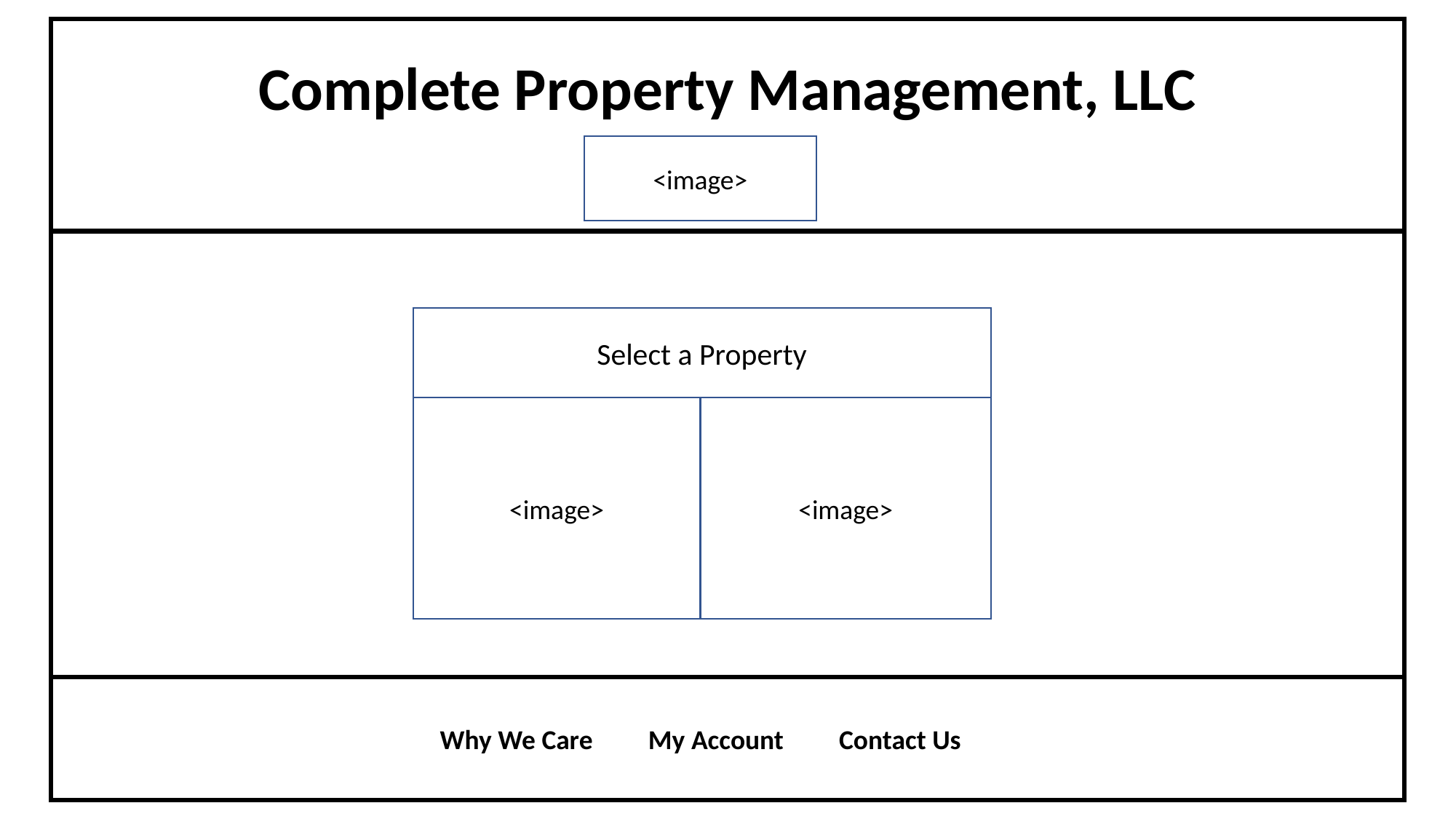

Complete Property Management, LLC
<image>

Select a Property
<image>
<image>

Why We Care         My Account         Contact Us